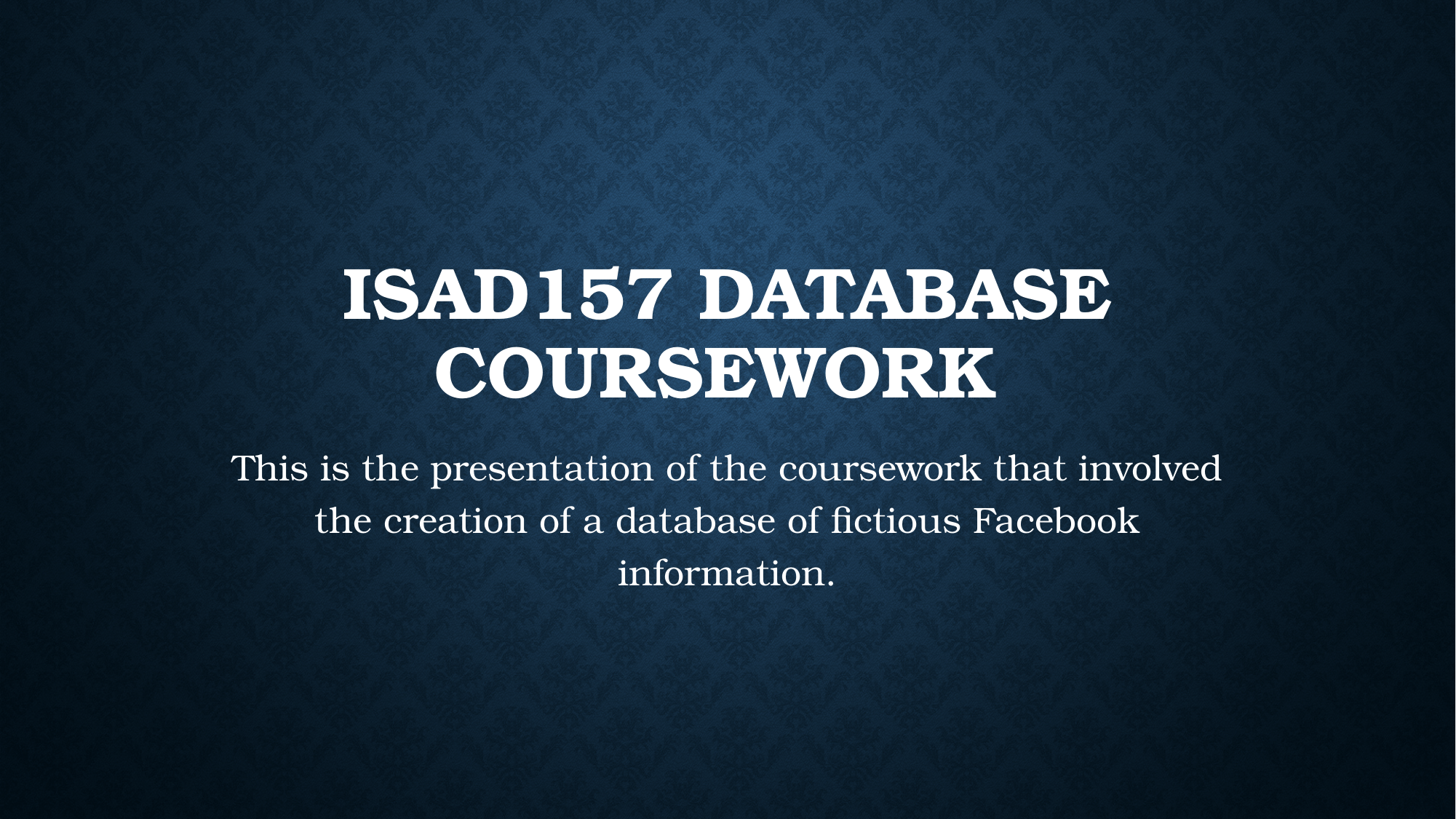

# ISAD157 Database Coursework
This is the presentation of the coursework that involved the creation of a database of fictious Facebook information.